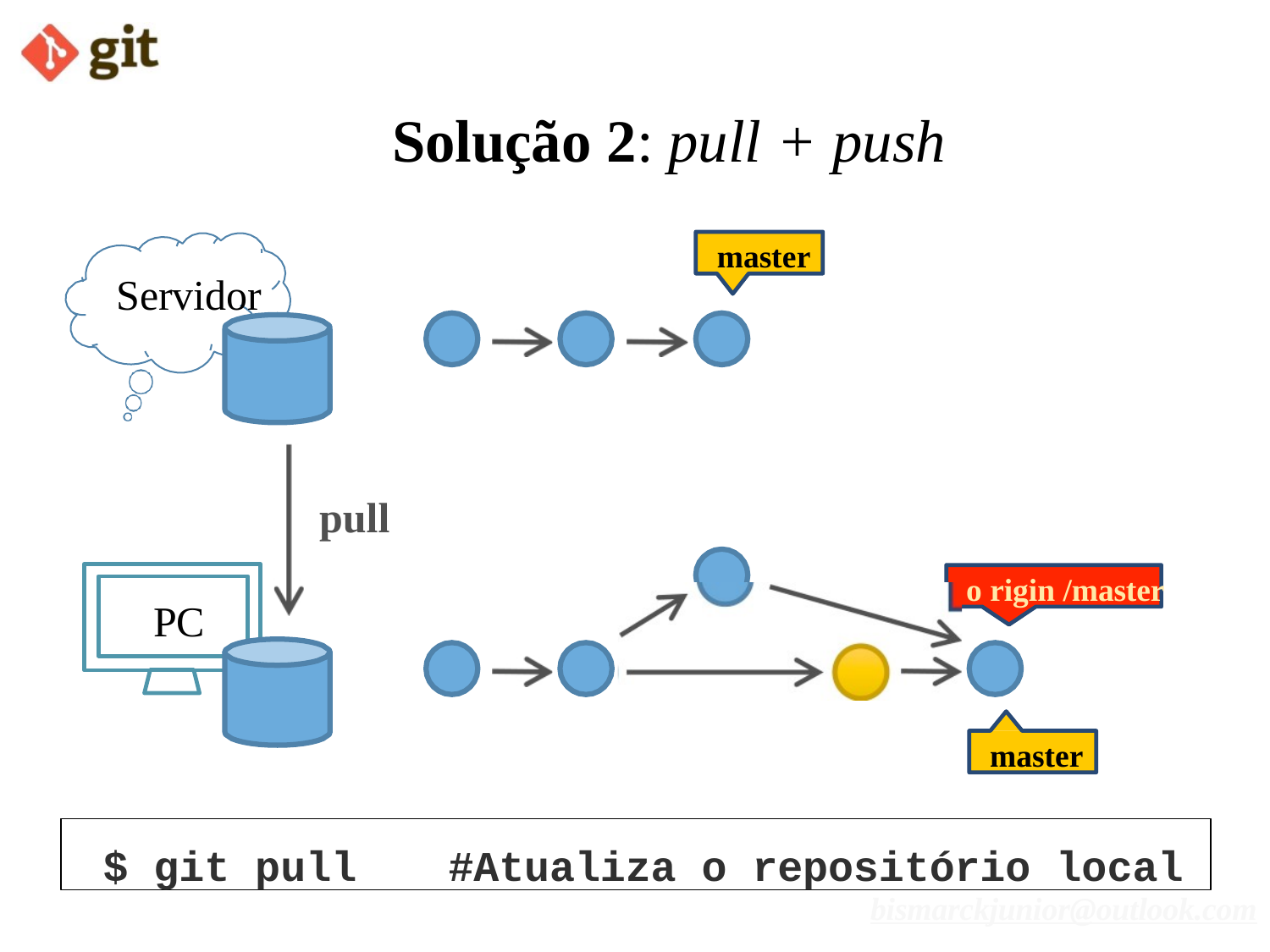

# Solução 2: pull + push

master

Servidor

pull

o rigin /master

PC

master
$ git pull	#Atualiza o repositório local
bismarckjunior@outlook.com